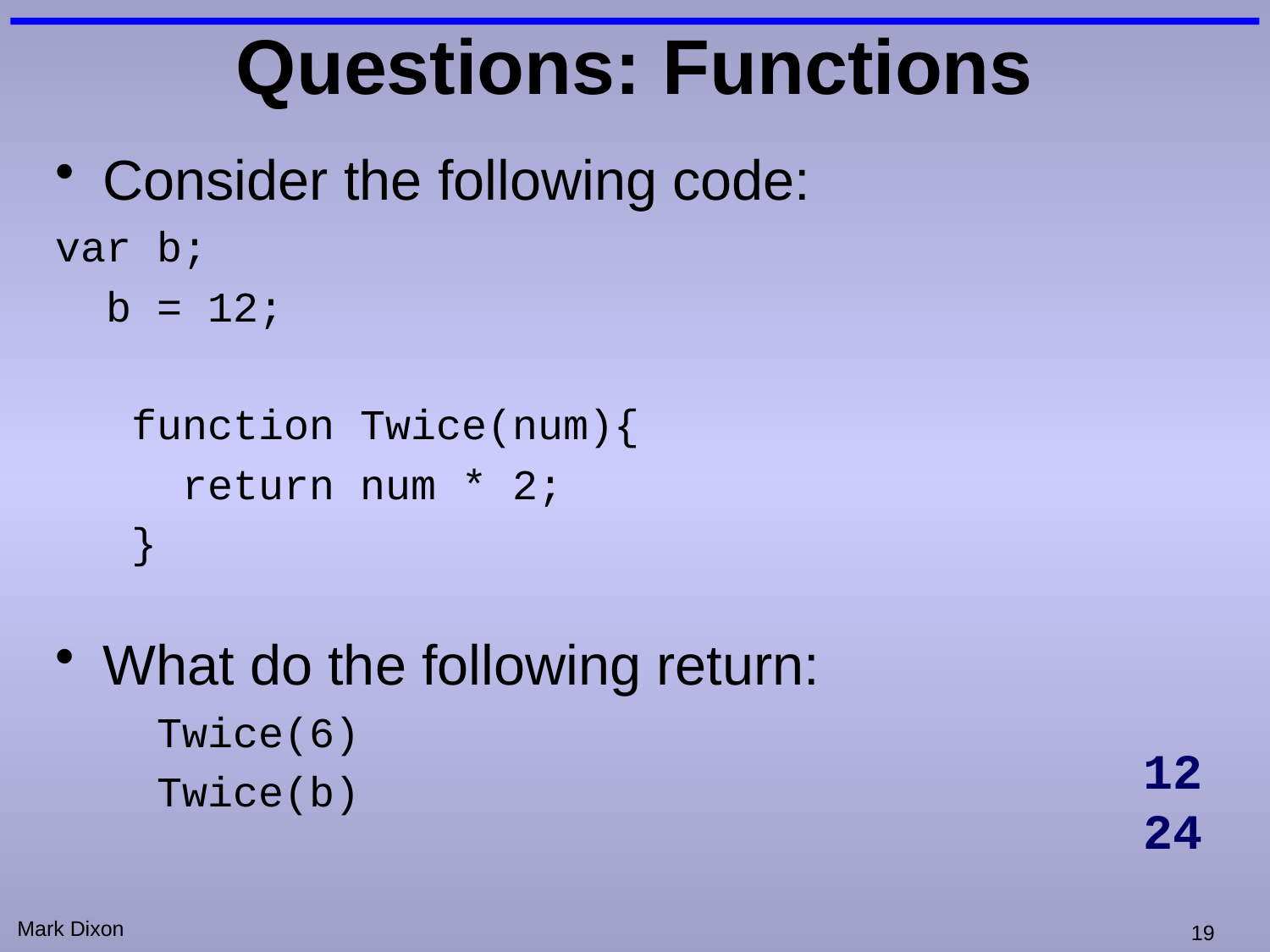

# Questions: Functions
Consider the following code:
var b;
  b = 12;

   function Twice(num){
     return num * 2;
   }
What do the following return:
    Twice(6)
    Twice(b)
12
24